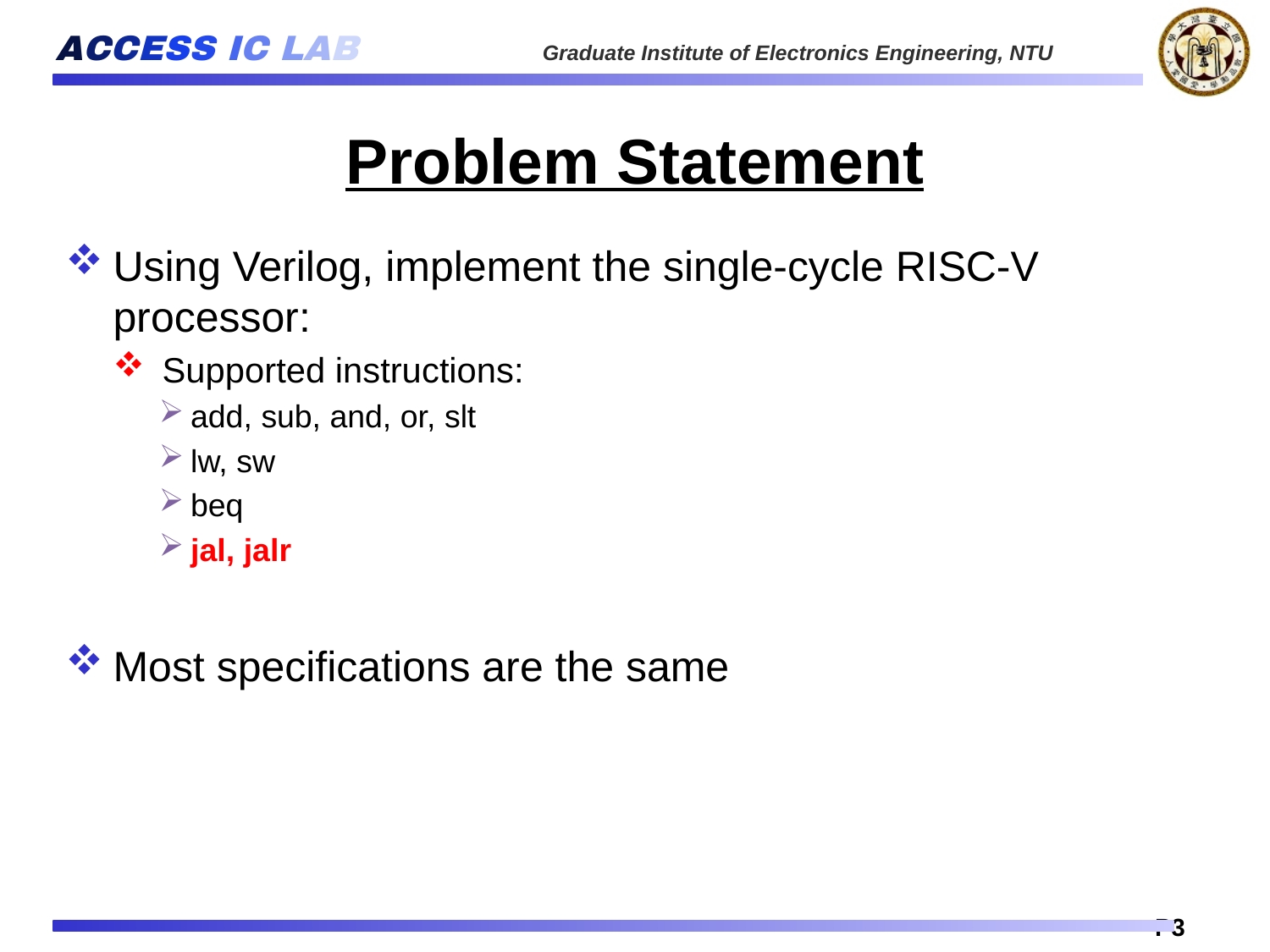

# Problem Statement
Using Verilog, implement the single-cycle RISC-V processor:
 Supported instructions:
add, sub, and, or, slt
lw, sw
beq
jal, jalr

Most specifications are the same